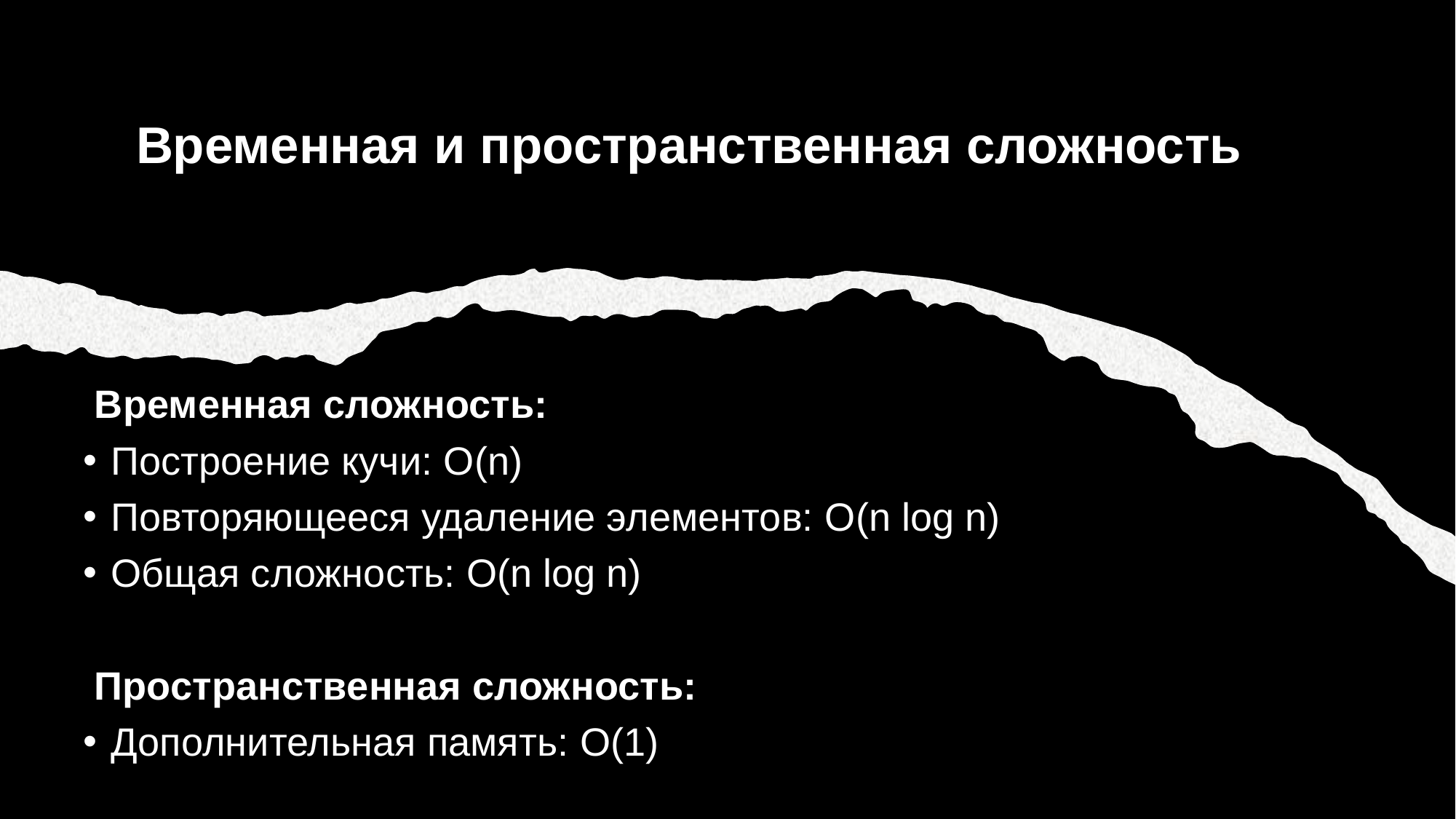

# Временная и пространственная сложность

 Временная сложность:
Построение кучи: O(n)
Повторяющееся удаление элементов: O(n log n)
Общая сложность: O(n log n)

 Пространственная сложность:
Дополнительная память: O(1)